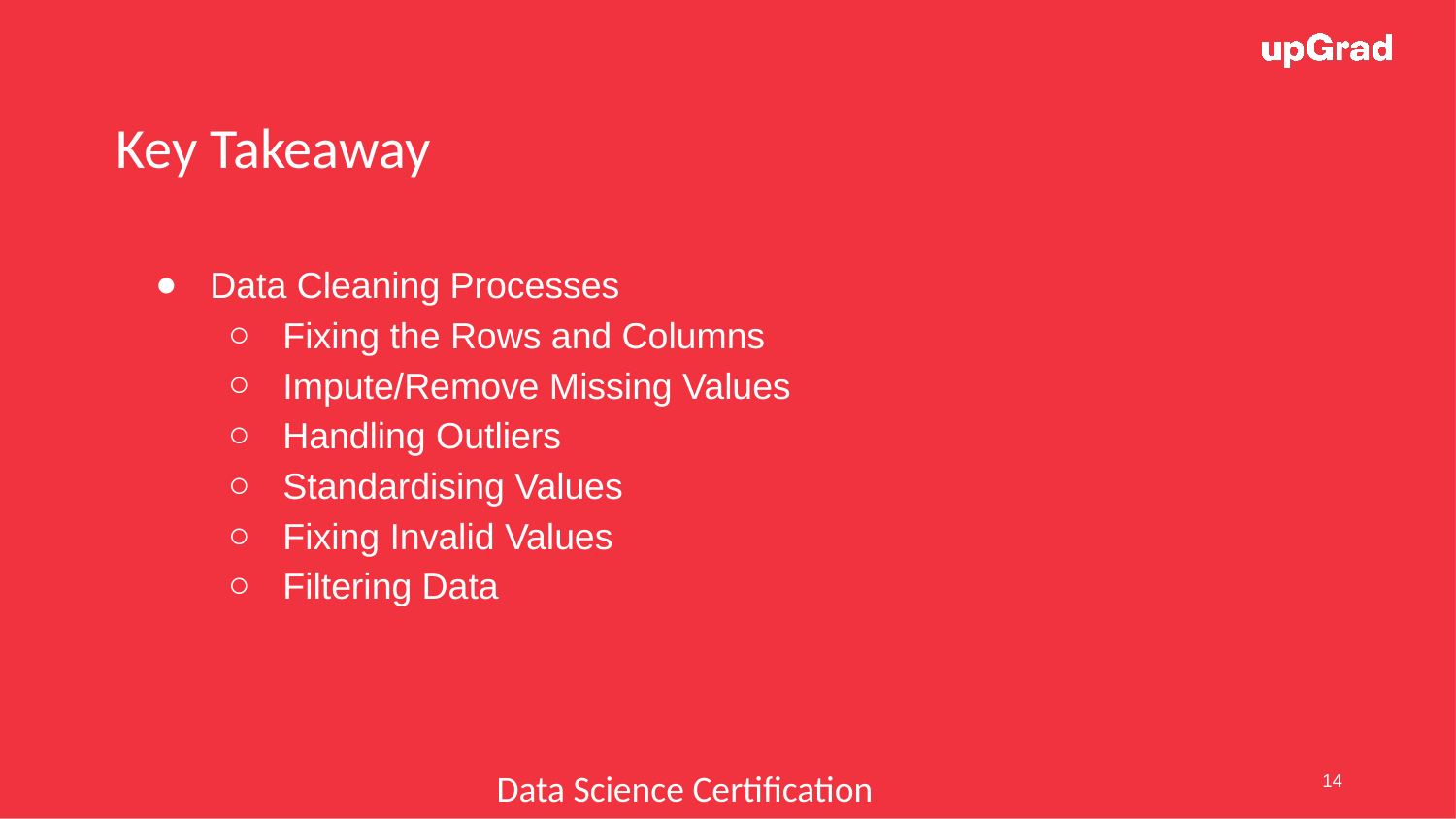

Key Takeaway
Data Cleaning Processes
Fixing the Rows and Columns
Impute/Remove Missing Values
Handling Outliers
Standardising Values
Fixing Invalid Values
Filtering Data
Data Science Certification Program
14